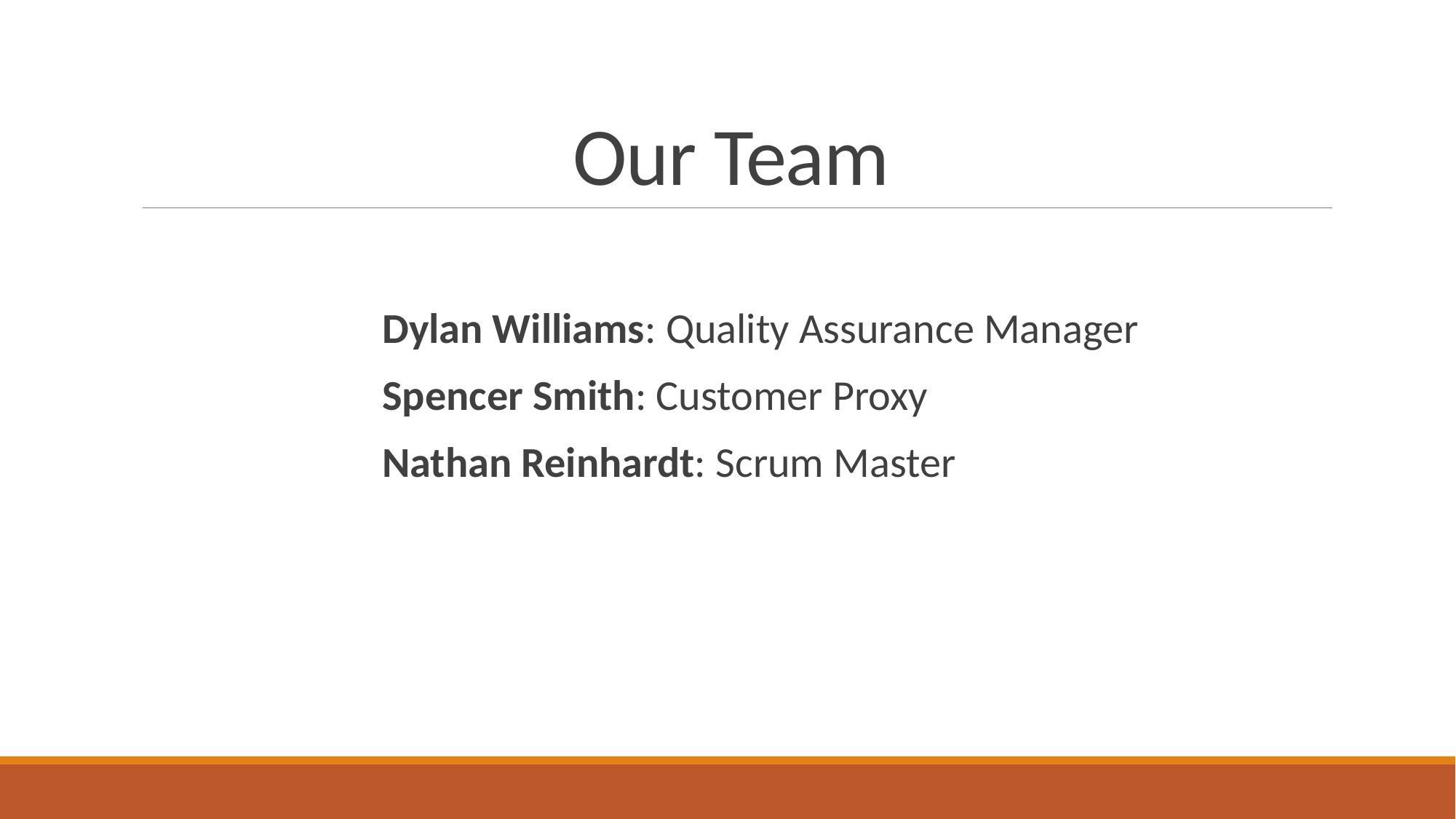

# Our Team
Dylan Williams: Quality Assurance Manager
Spencer Smith: Customer Proxy
Nathan Reinhardt: Scrum Master